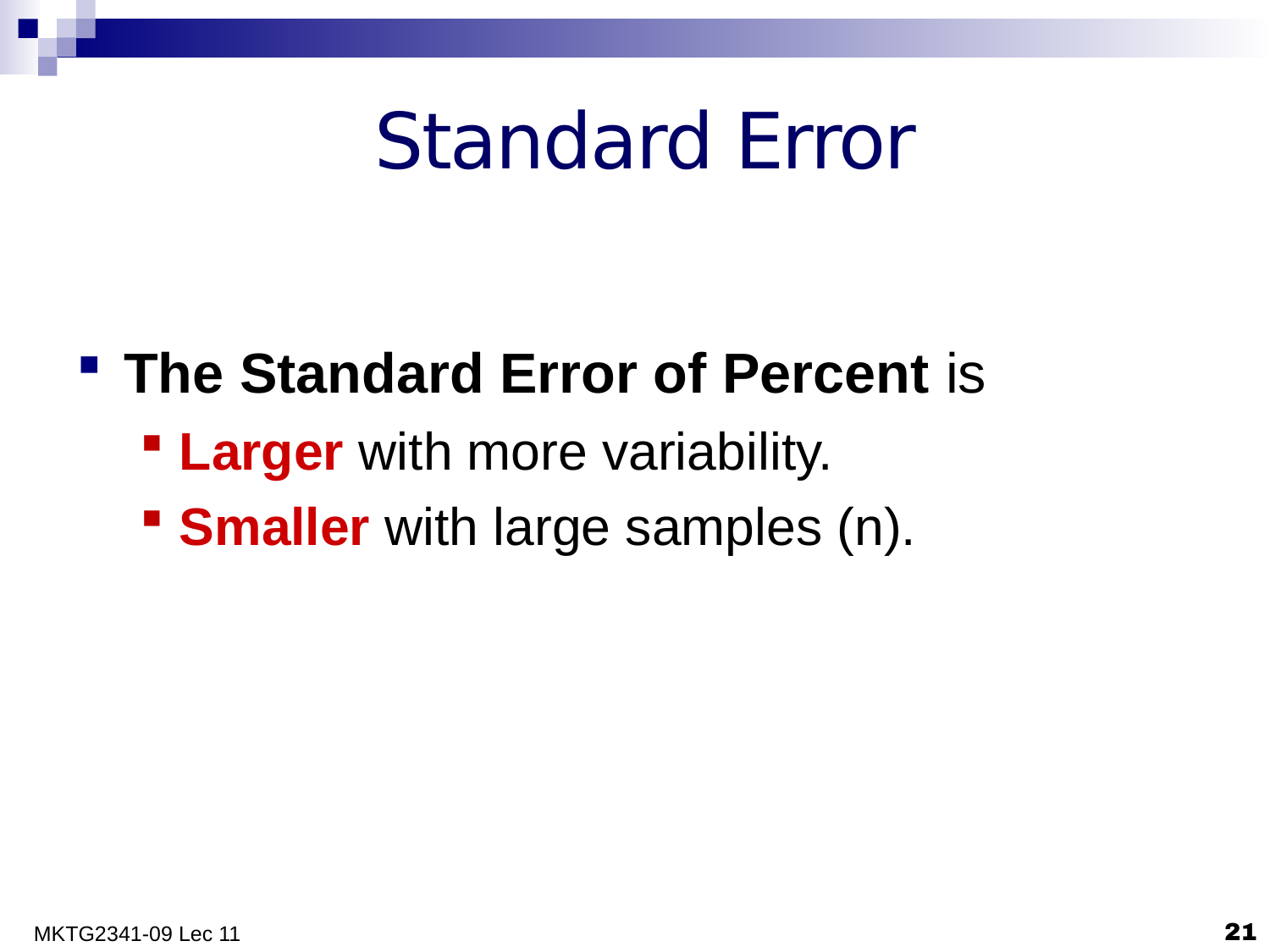

# Standard Error
The Standard Error of Percent is
Larger with more variability.
Smaller with large samples (n).

MKTG2341-09 Lec 11
21